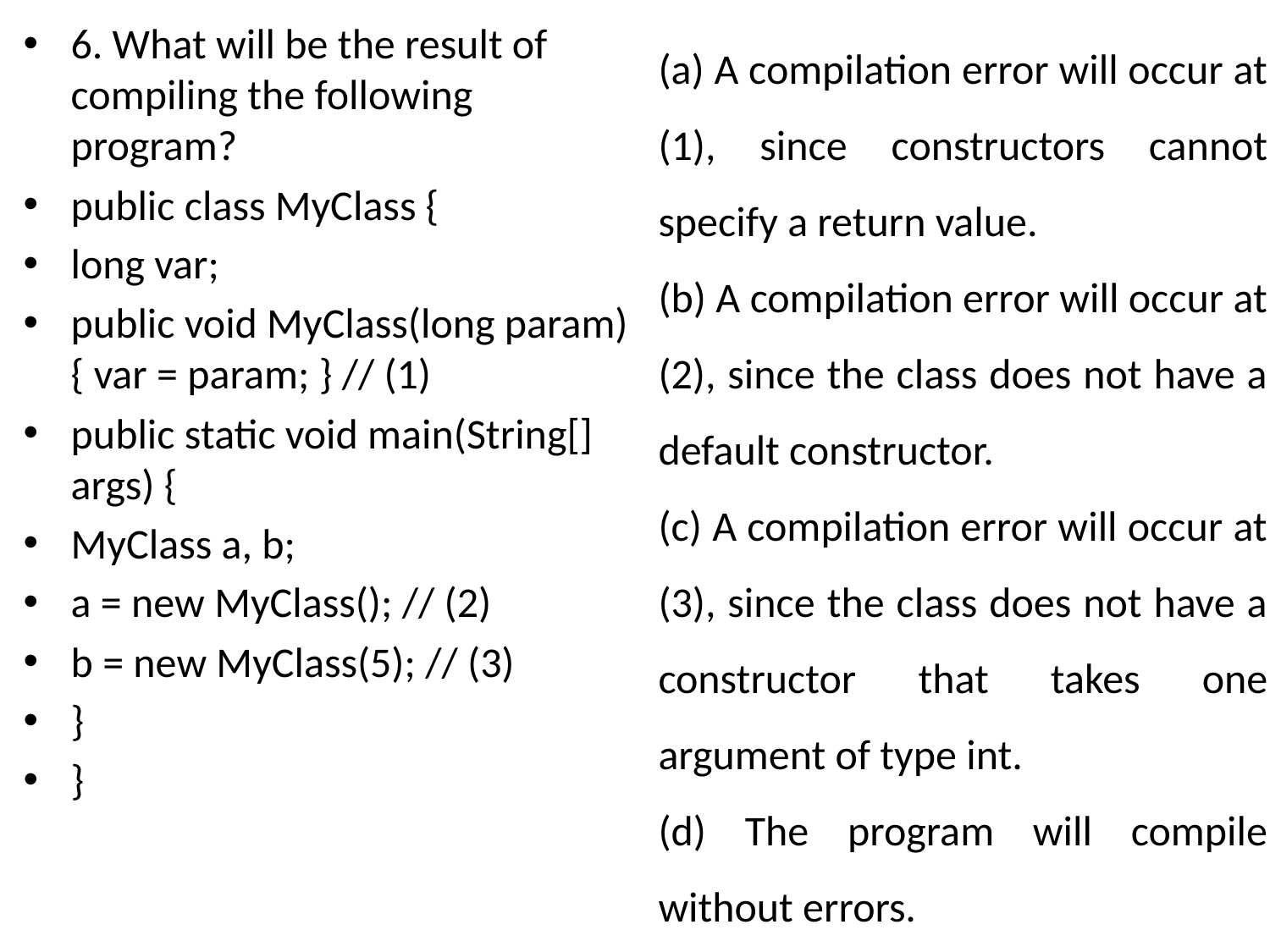

6. What will be the result of compiling the following program?
public class MyClass {
long var;
public void MyClass(long param) { var = param; } // (1)
public static void main(String[] args) {
MyClass a, b;
a = new MyClass(); // (2)
b = new MyClass(5); // (3)
}
}
(a) A compilation error will occur at (1), since constructors cannot specify a return value.
(b) A compilation error will occur at (2), since the class does not have a default constructor.
(c) A compilation error will occur at (3), since the class does not have a constructor that takes one argument of type int.
(d) The program will compile without errors.